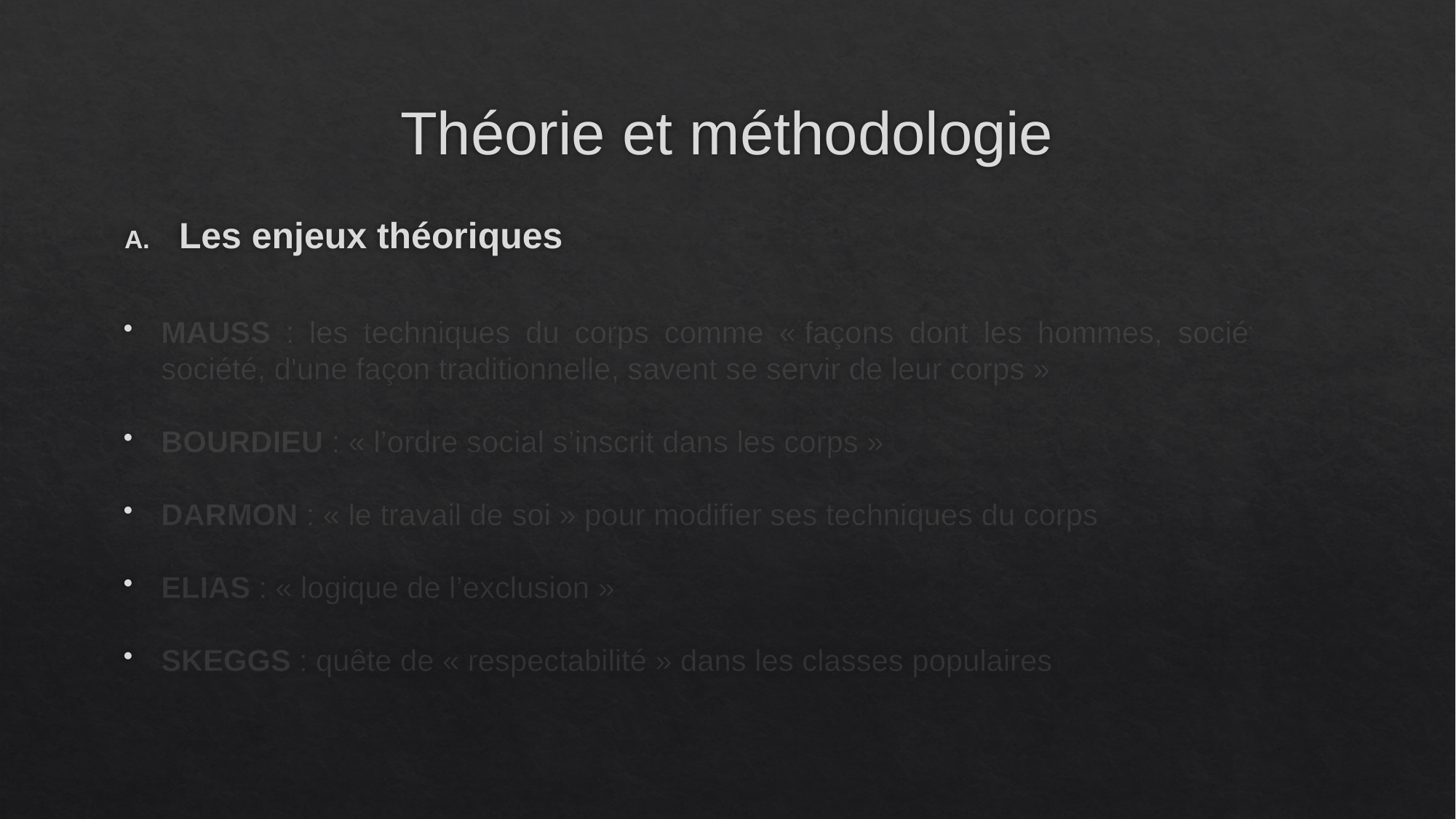

# Théorie et méthodologie
Les enjeux théoriques

MAUSS : les techniques du corps comme « façons dont les hommes, société par société, d'une façon traditionnelle, savent se servir de leur corps »

BOURDIEU : « l’ordre social s’inscrit dans les corps »

DARMON : « le travail de soi » pour modifier ses techniques du corps

ELIAS : « logique de l’exclusion »

SKEGGS : quête de « respectabilité » dans les classes populaires